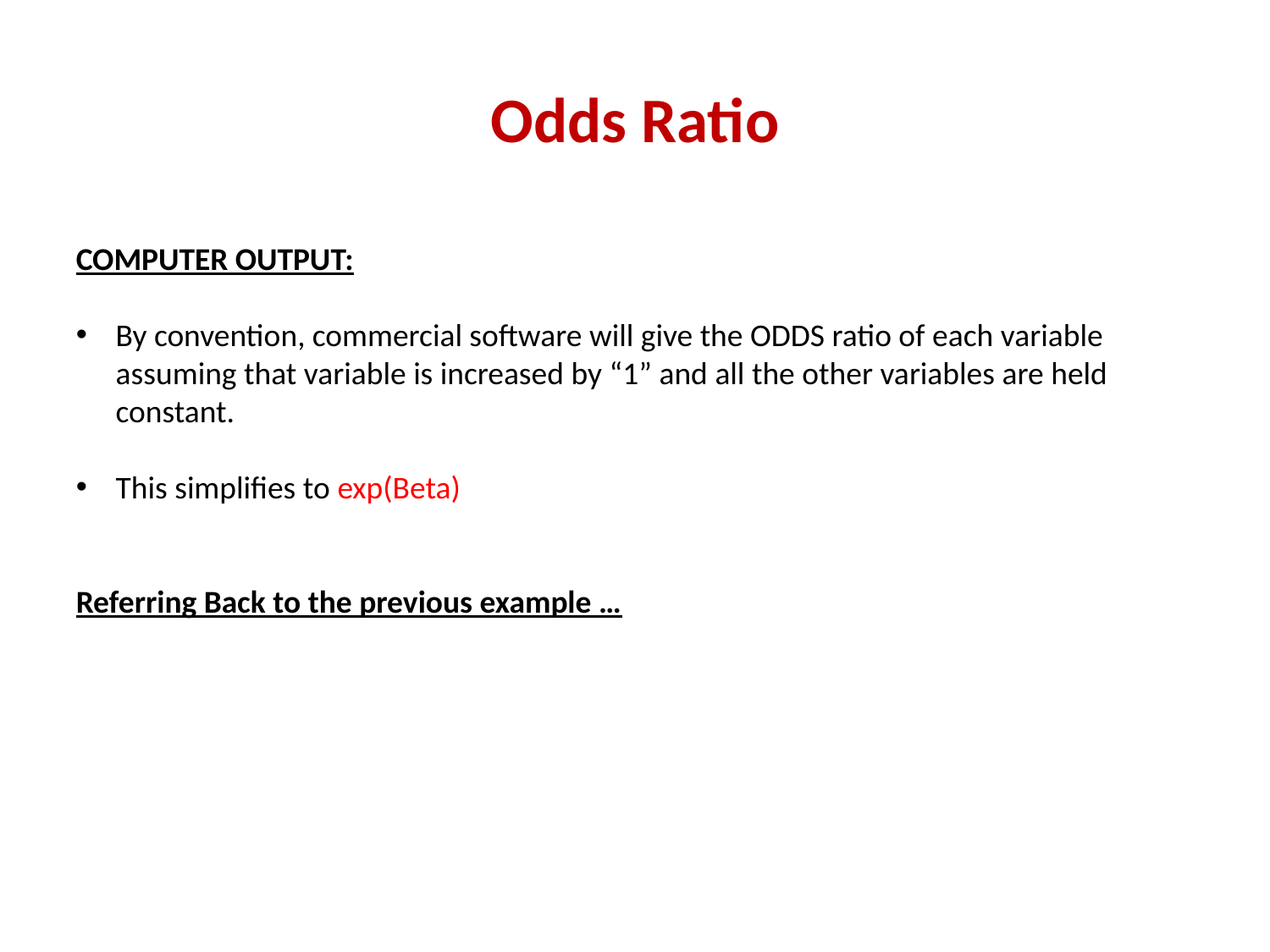

# Odds Ratio
COMPUTER OUTPUT:

By convention, commercial software will give the ODDS ratio of each variable assuming that variable is increased by “1” and all the other variables are held constant.

This simplifies to exp(Beta)

Referring Back to the previous example …